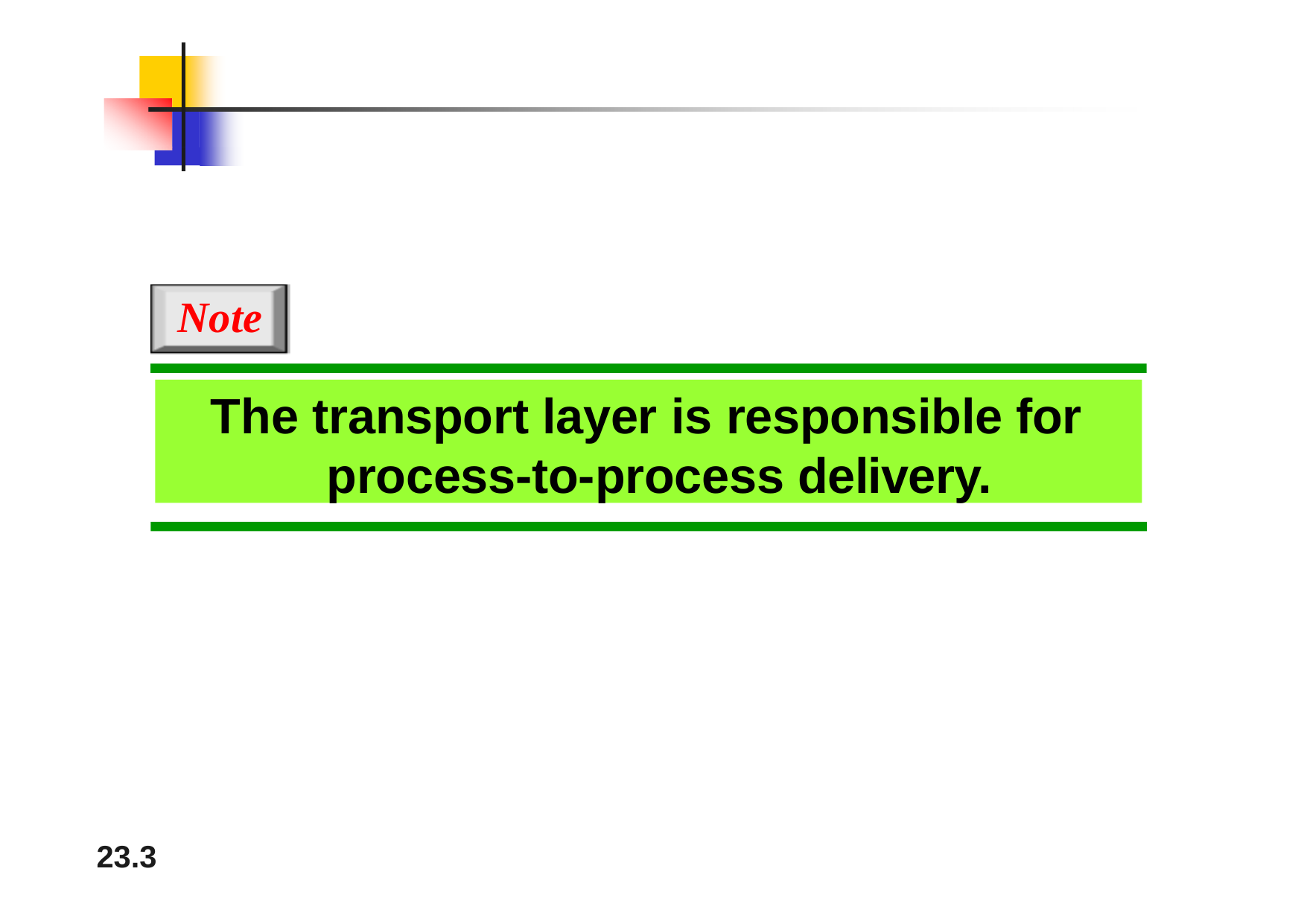

Note

The transport layer is responsible for  process-to-process delivery.

23.3